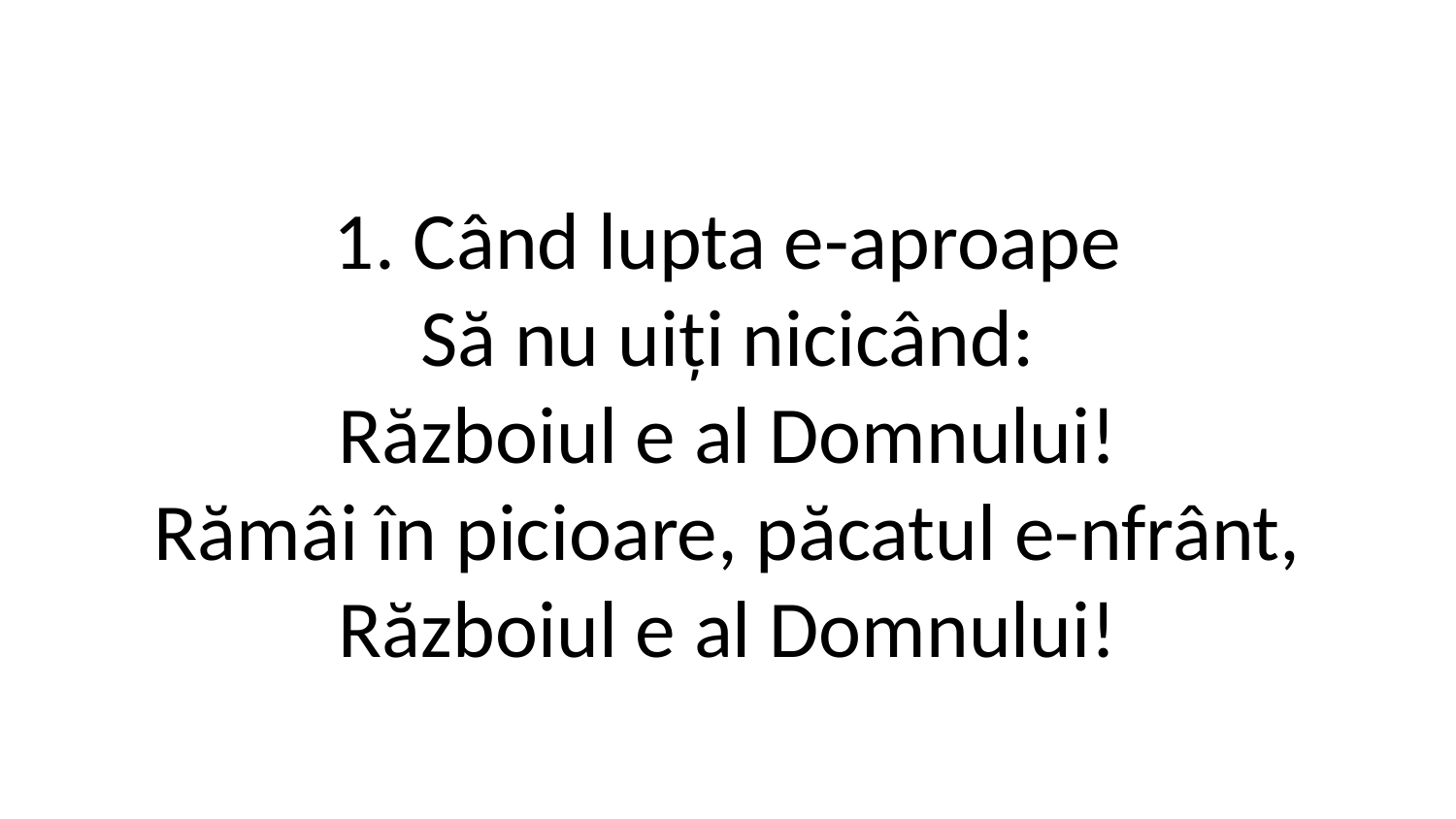

1. Când lupta e-aproape
Să nu uiți nicicând:
Războiul e al Domnului!
Rămâi în picioare, păcatul e-nfrânt,
Războiul e al Domnului!